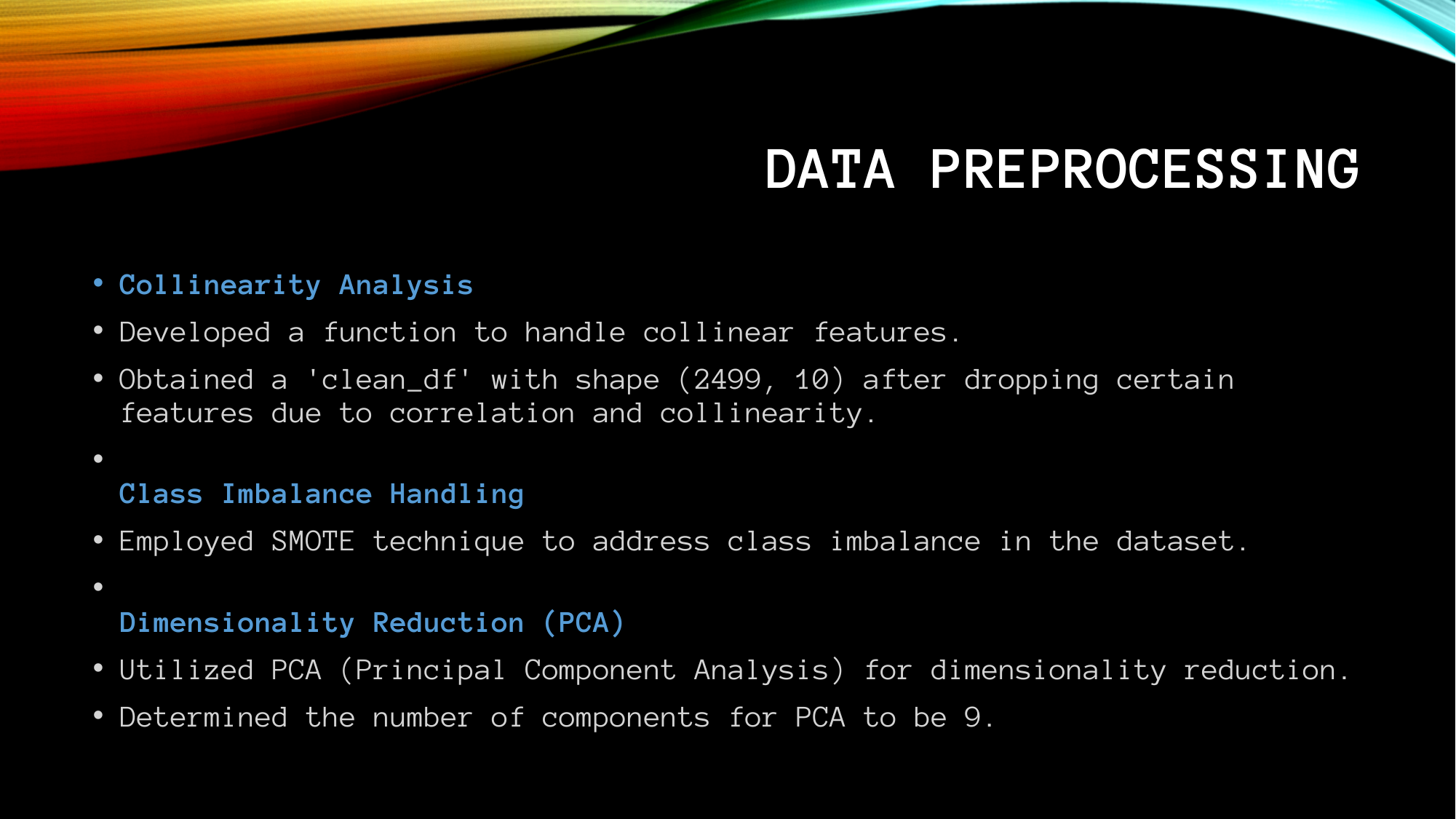

# DATA PREPROCESSING
Collinearity Analysis
Developed a function to handle collinear features.
Obtained a 'clean_df' with shape (2499, 10) after dropping certain features due to correlation and collinearity.
Class Imbalance Handling
Employed SMOTE technique to address class imbalance in the dataset.
Dimensionality Reduction (PCA)
Utilized PCA (Principal Component Analysis) for dimensionality reduction.
Determined the number of components for PCA to be 9.